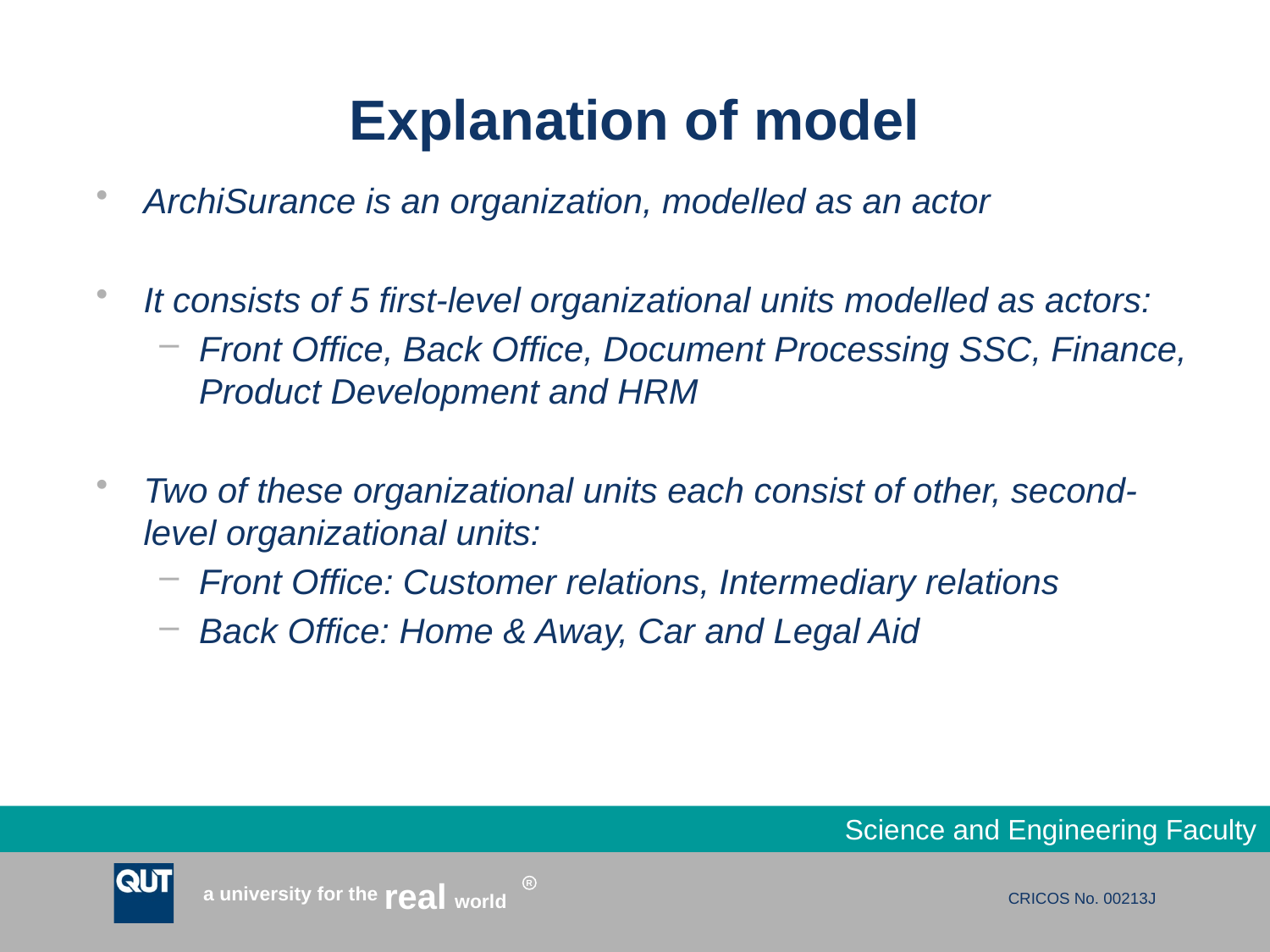

# Explanation of model
ArchiSurance is an organization, modelled as an actor

It consists of 5 first-level organizational units modelled as actors:
Front Office, Back Office, Document Processing SSC, Finance, Product Development and HRM

Two of these organizational units each consist of other, second-level organizational units:
Front Office: Customer relations, Intermediary relations
Back Office: Home & Away, Car and Legal Aid